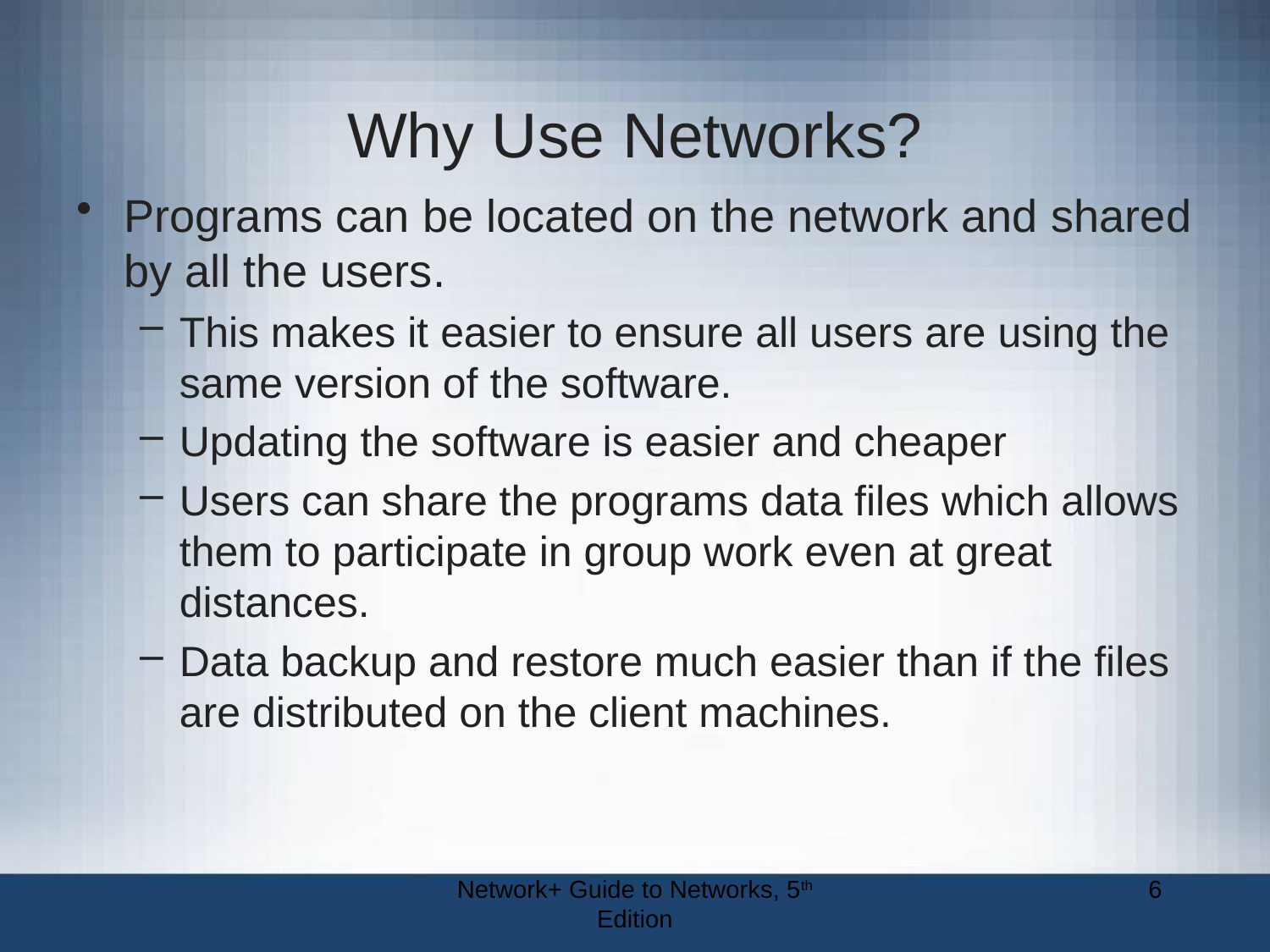

# Why Use Networks?
Programs can be located on the network and shared by all the users.
This makes it easier to ensure all users are using the same version of the software.
Updating the software is easier and cheaper
Users can share the programs data files which allows them to participate in group work even at great distances.
Data backup and restore much easier than if the files are distributed on the client machines.
Network+ Guide to Networks, 5th Edition
6